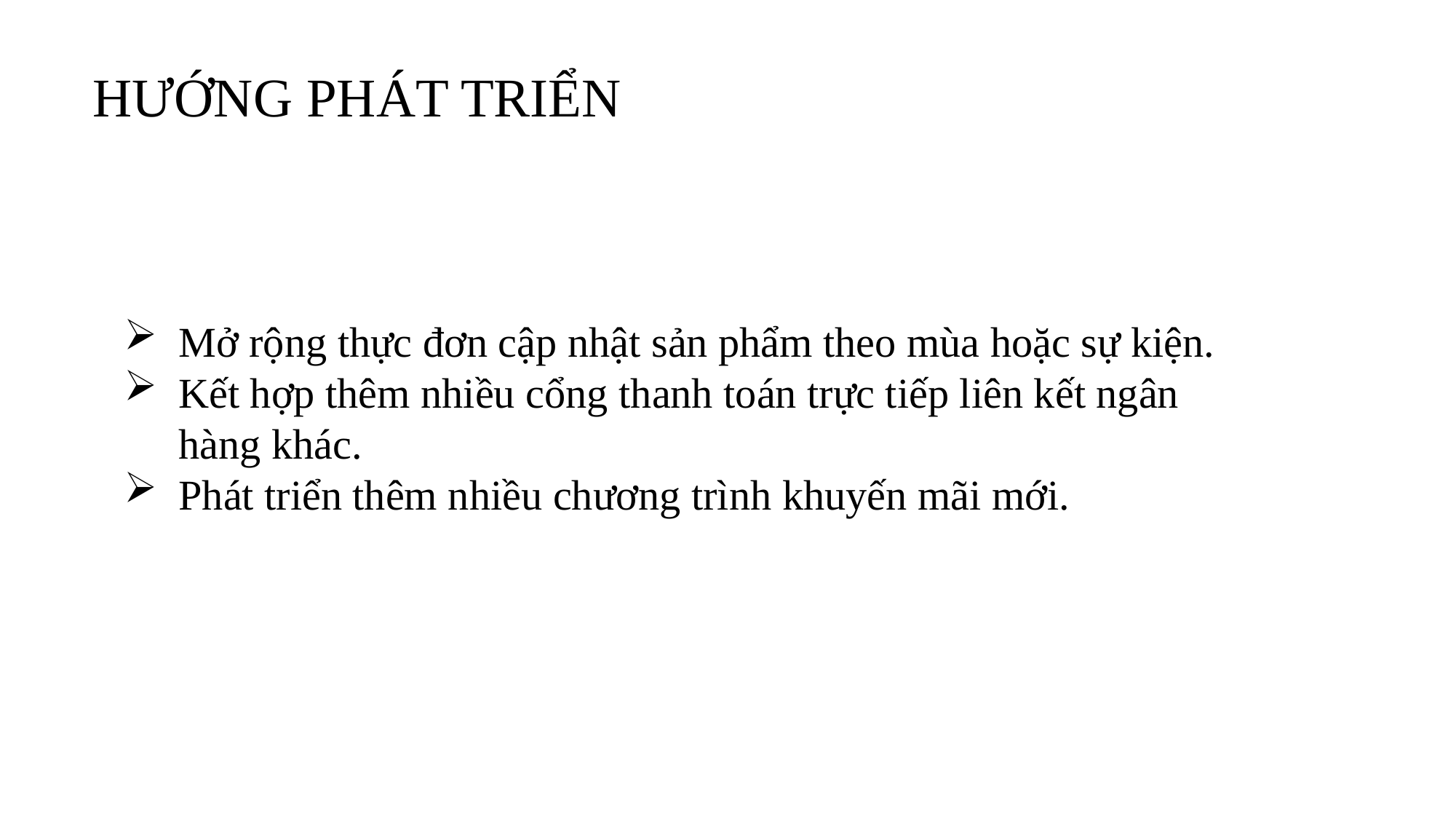

HƯỚNG PHÁT TRIỂN
Mở rộng thực đơn cập nhật sản phẩm theo mùa hoặc sự kiện.
Kết hợp thêm nhiều cổng thanh toán trực tiếp liên kết ngân hàng khác.
Phát triển thêm nhiều chương trình khuyến mãi mới.
You can safely remove this slide.